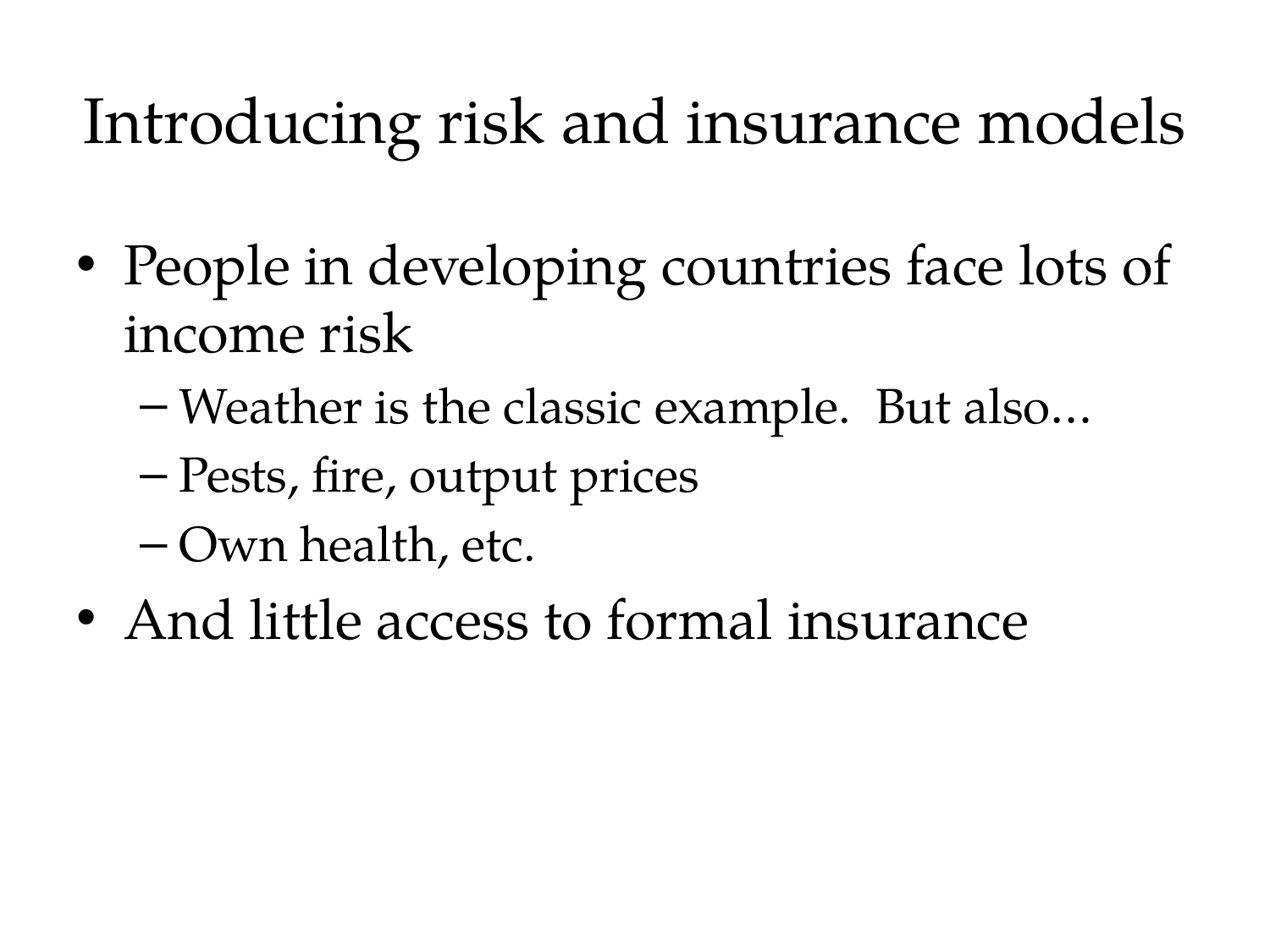

# Introducing risk and insurance models
People in developing countries face lots of income risk
Weather is the classic example.  But also…
Pests, fire, output prices
Own health, etc.
And little access to formal insurance